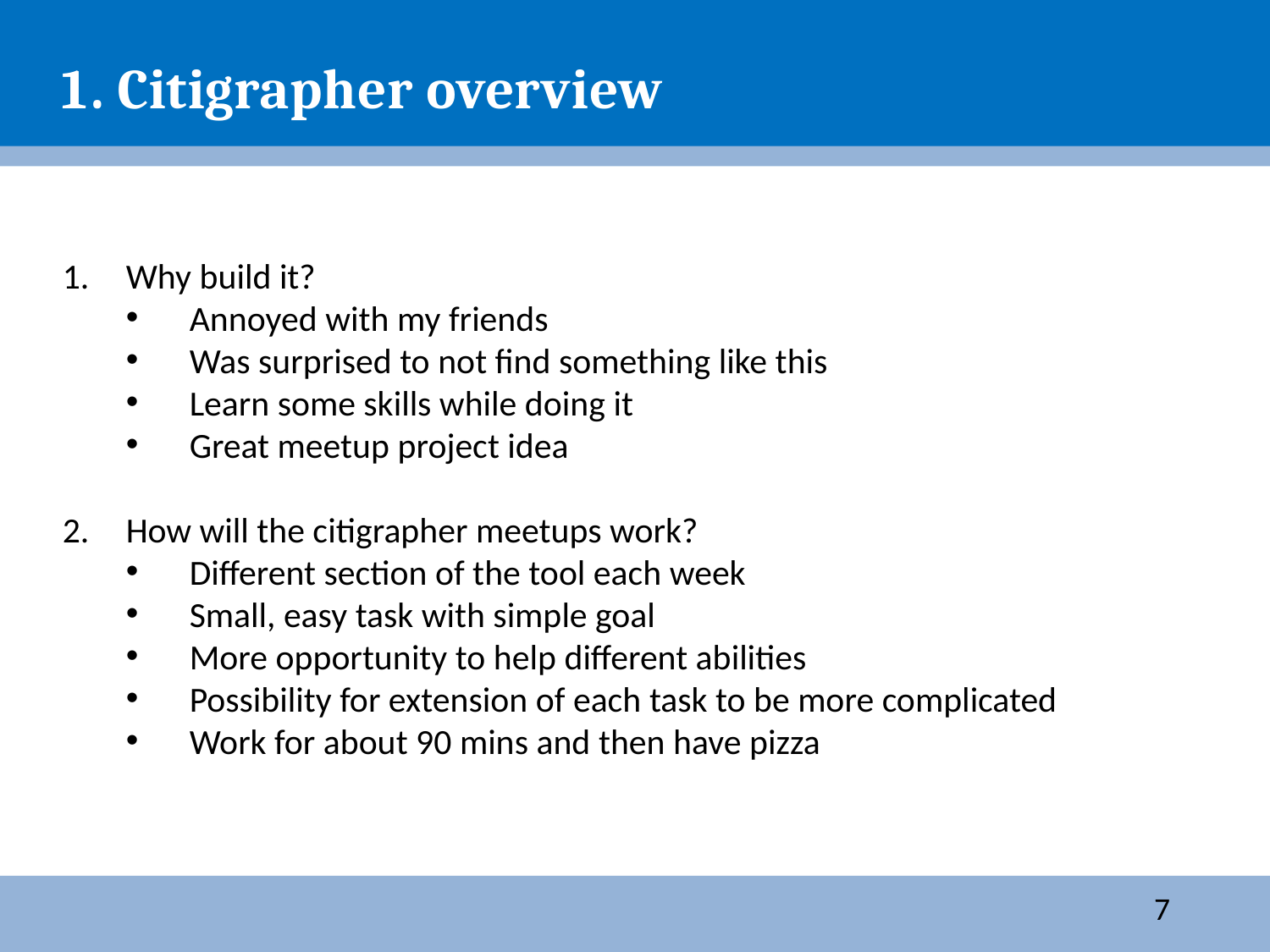

1. Citigrapher overview

Why build it?
Annoyed with my friends
Was surprised to not find something like this
Learn some skills while doing it
Great meetup project idea

How will the citigrapher meetups work?
Different section of the tool each week
Small, easy task with simple goal
More opportunity to help different abilities
Possibility for extension of each task to be more complicated
Work for about 90 mins and then have pizza

7